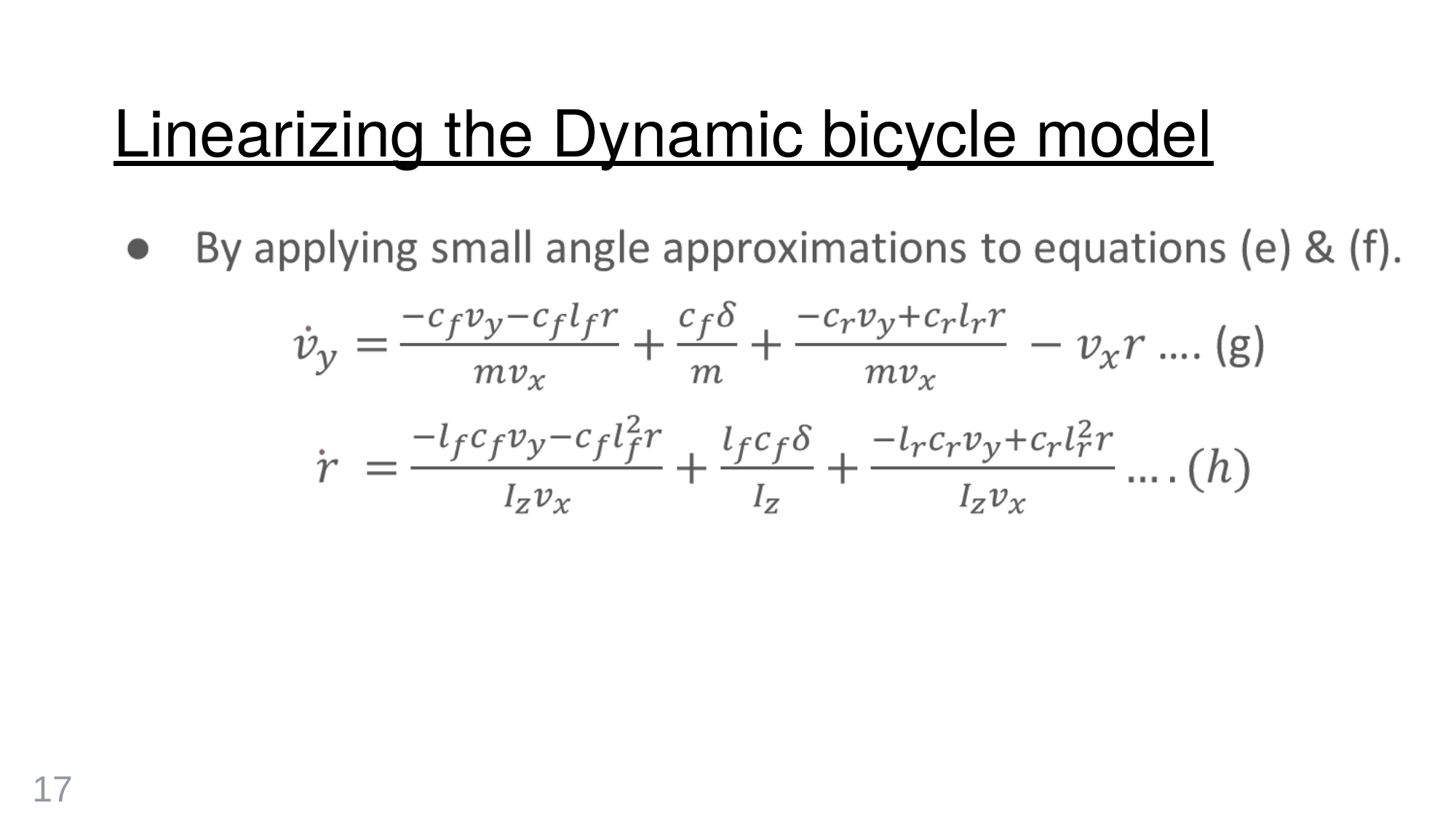

# Linearizing the Dynamic bicycle model

17